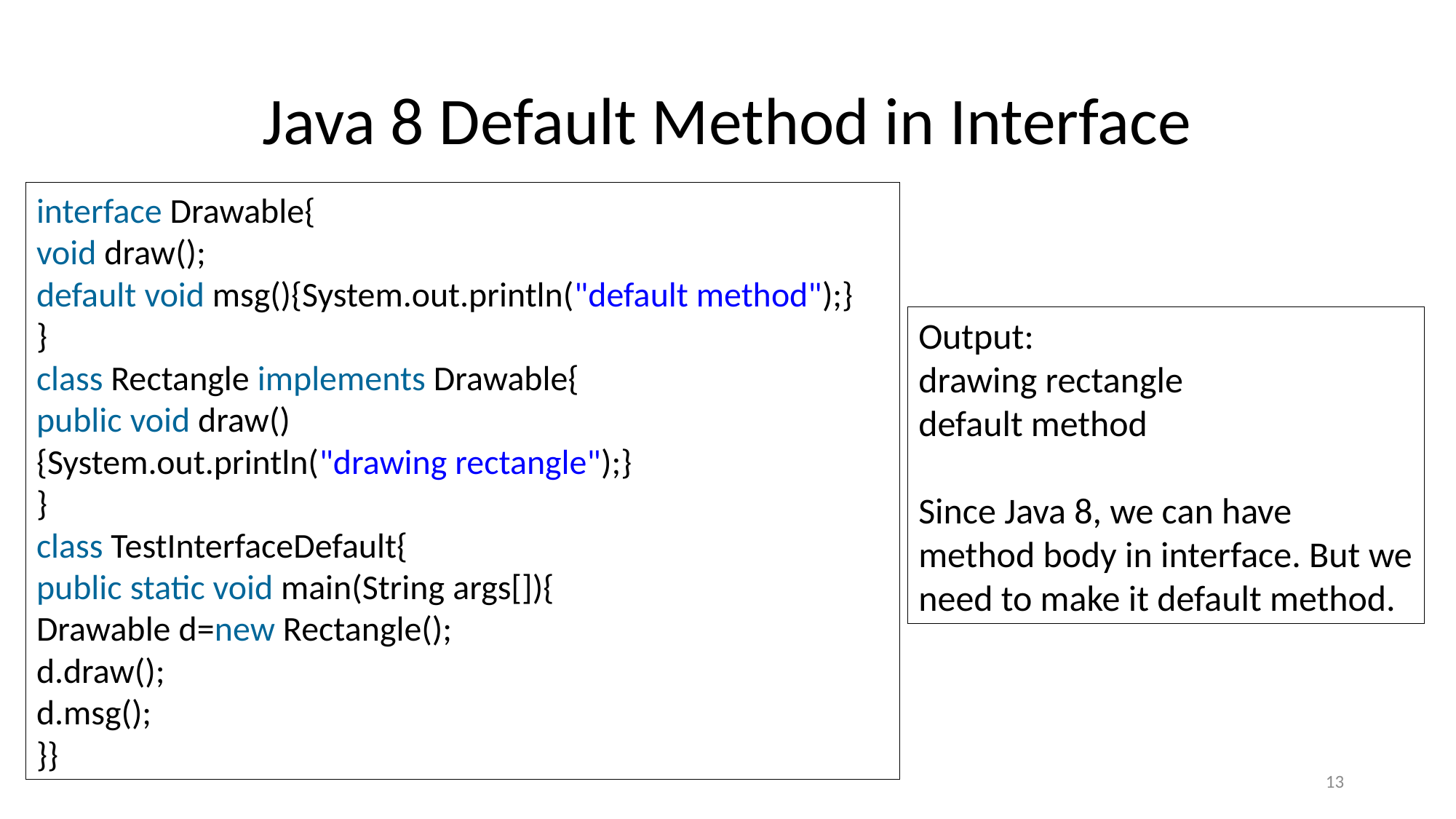

# Java 8 Default Method in Interface
interface Drawable{
void draw();
default void msg(){System.out.println("default method");}
}
class Rectangle implements Drawable{
public void draw(){System.out.println("drawing rectangle");}
}
class TestInterfaceDefault{
public static void main(String args[]){
Drawable d=new Rectangle();
d.draw();
d.msg();
}}
Output:
drawing rectangle
default method

Since Java 8, we can have method body in interface. But we need to make it default method.
13